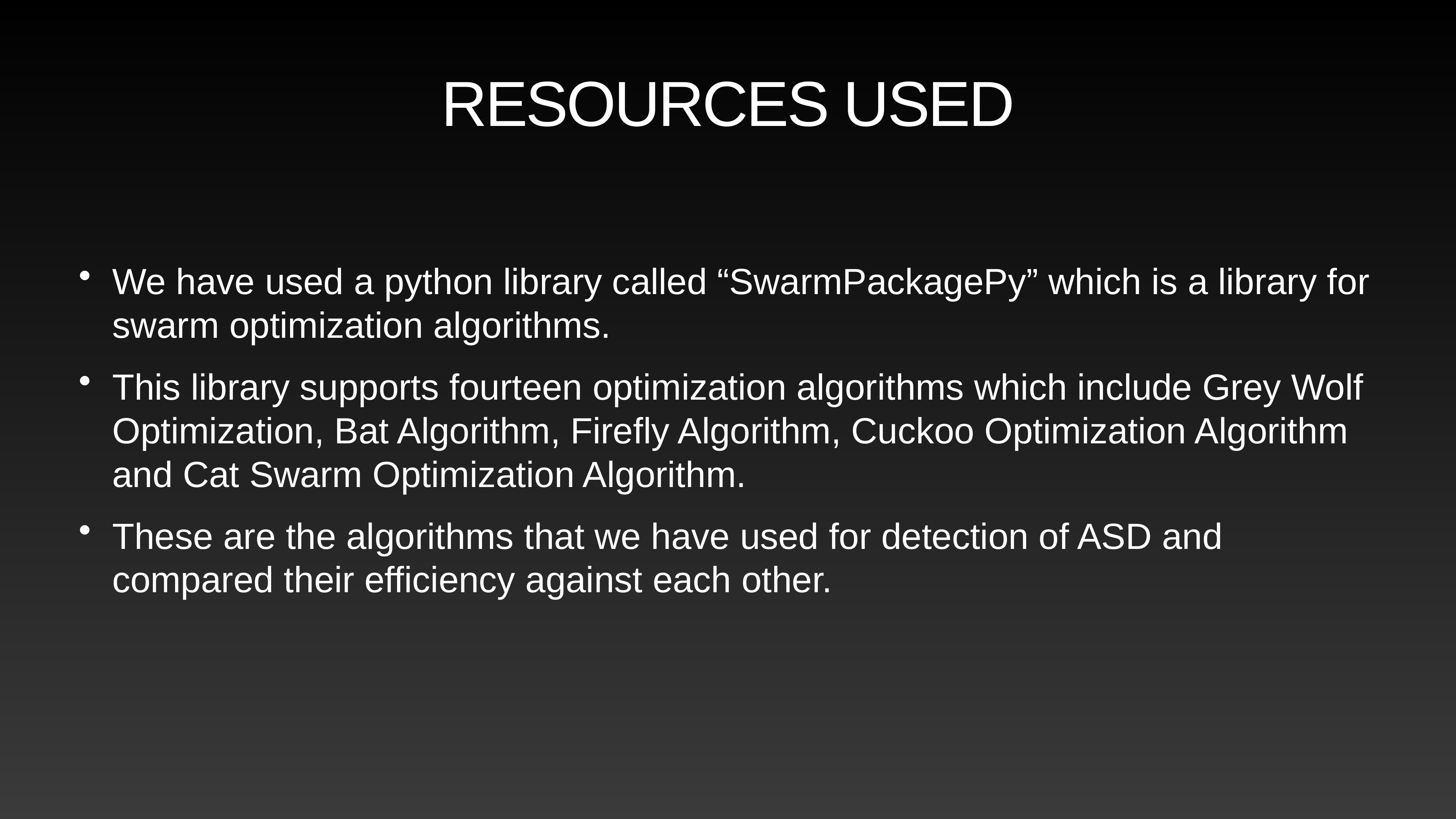

# RESOURCES USED
We have used a python library called “SwarmPackagePy” which is a library for swarm optimization algorithms.
This library supports fourteen optimization algorithms which include Grey Wolf Optimization, Bat Algorithm, Firefly Algorithm, Cuckoo Optimization Algorithm and Cat Swarm Optimization Algorithm.
These are the algorithms that we have used for detection of ASD and compared their efficiency against each other.